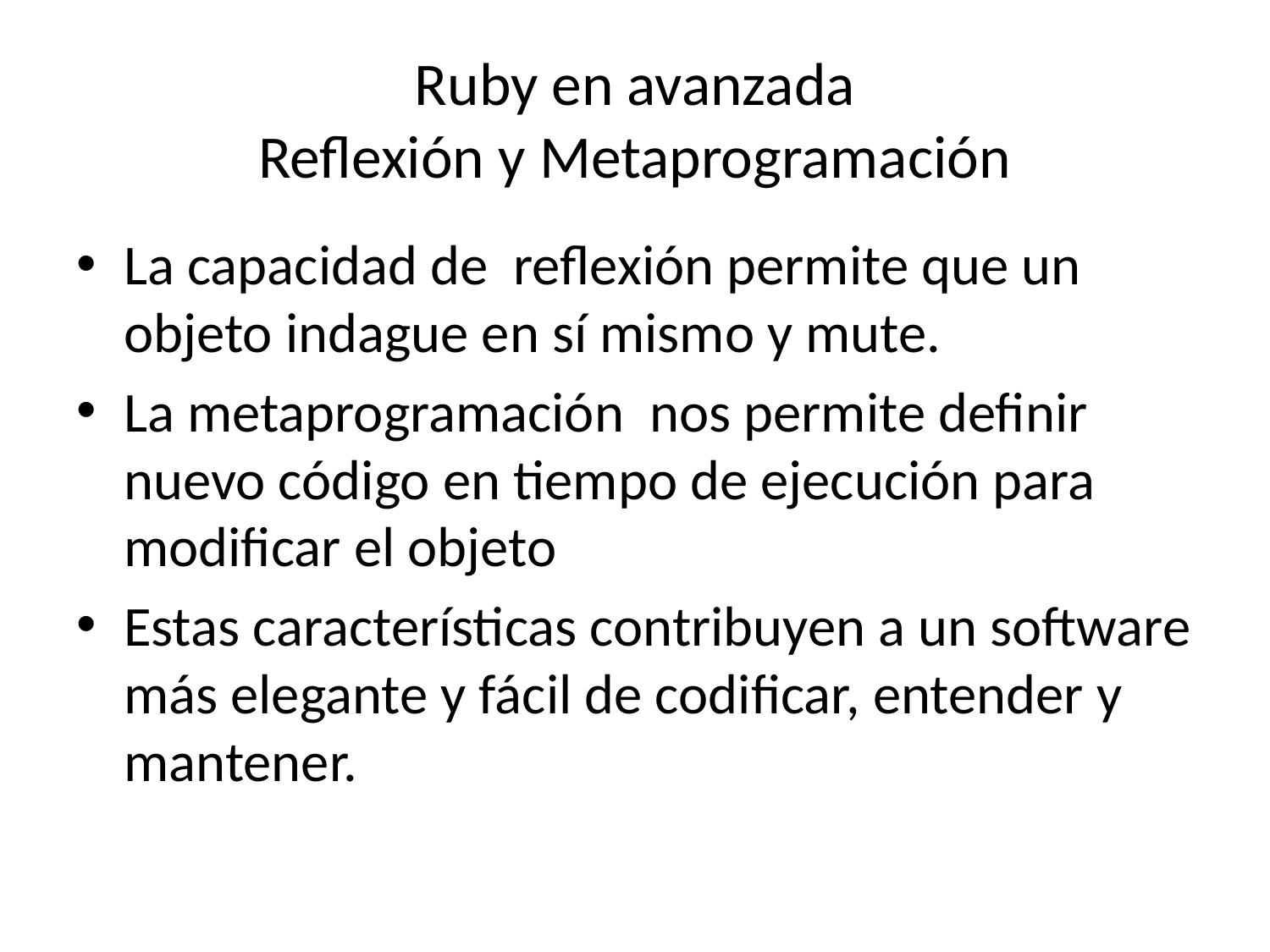

# Ruby en avanzada Reflexión y Metaprogramación
La capacidad de  reflexión permite que un objeto indague en sí mismo y mute.
La metaprogramación  nos permite definir nuevo código en tiempo de ejecución para modificar el objeto
Estas características contribuyen a un software más elegante y fácil de codificar, entender y mantener.